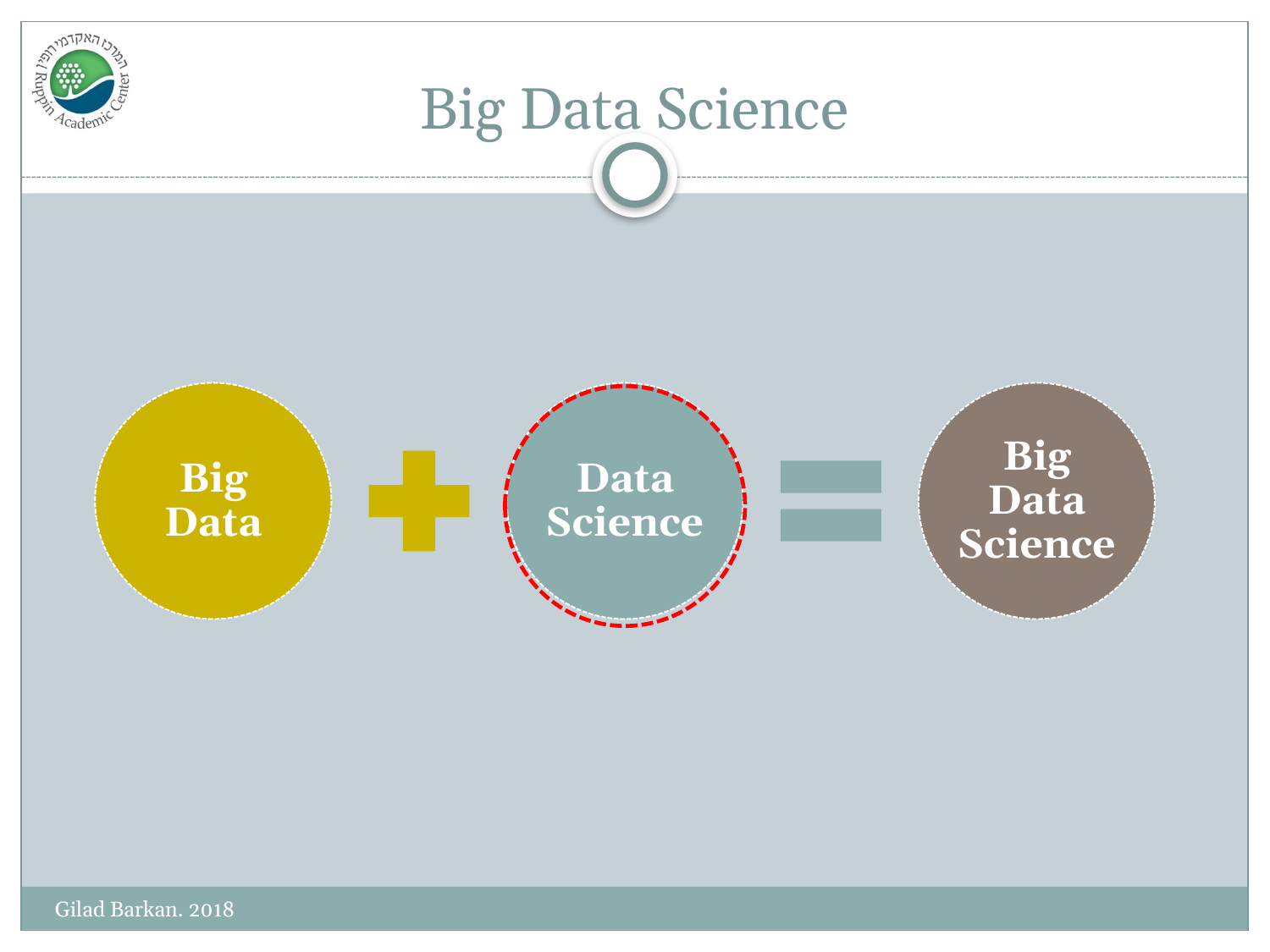

# Big Data Science
Big Data

Data Science

Big Data Science

Gilad Barkan. 2018